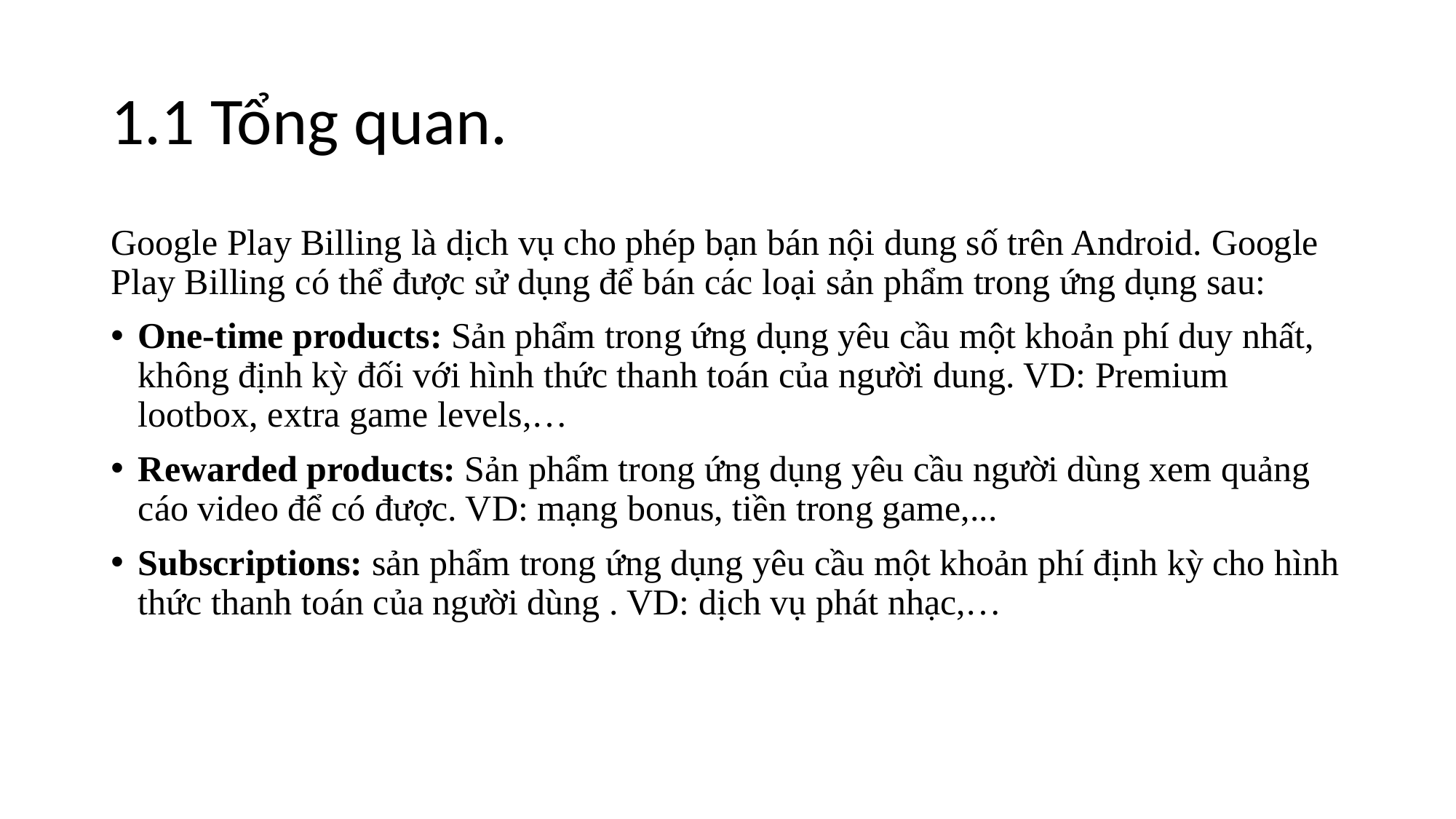

# 1.1 Tổng quan.
Google Play Billing là dịch vụ cho phép bạn bán nội dung số trên Android. Google Play Billing có thể được sử dụng để bán các loại sản phẩm trong ứng dụng sau:
One-time products: Sản phẩm trong ứng dụng yêu cầu một khoản phí duy nhất, không định kỳ đối với hình thức thanh toán của người dung. VD: Premium lootbox, extra game levels,…
Rewarded products: Sản phẩm trong ứng dụng yêu cầu người dùng xem quảng cáo video để có được. VD: mạng bonus, tiền trong game,...
Subscriptions: sản phẩm trong ứng dụng yêu cầu một khoản phí định kỳ cho hình thức thanh toán của người dùng . VD: dịch vụ phát nhạc,…